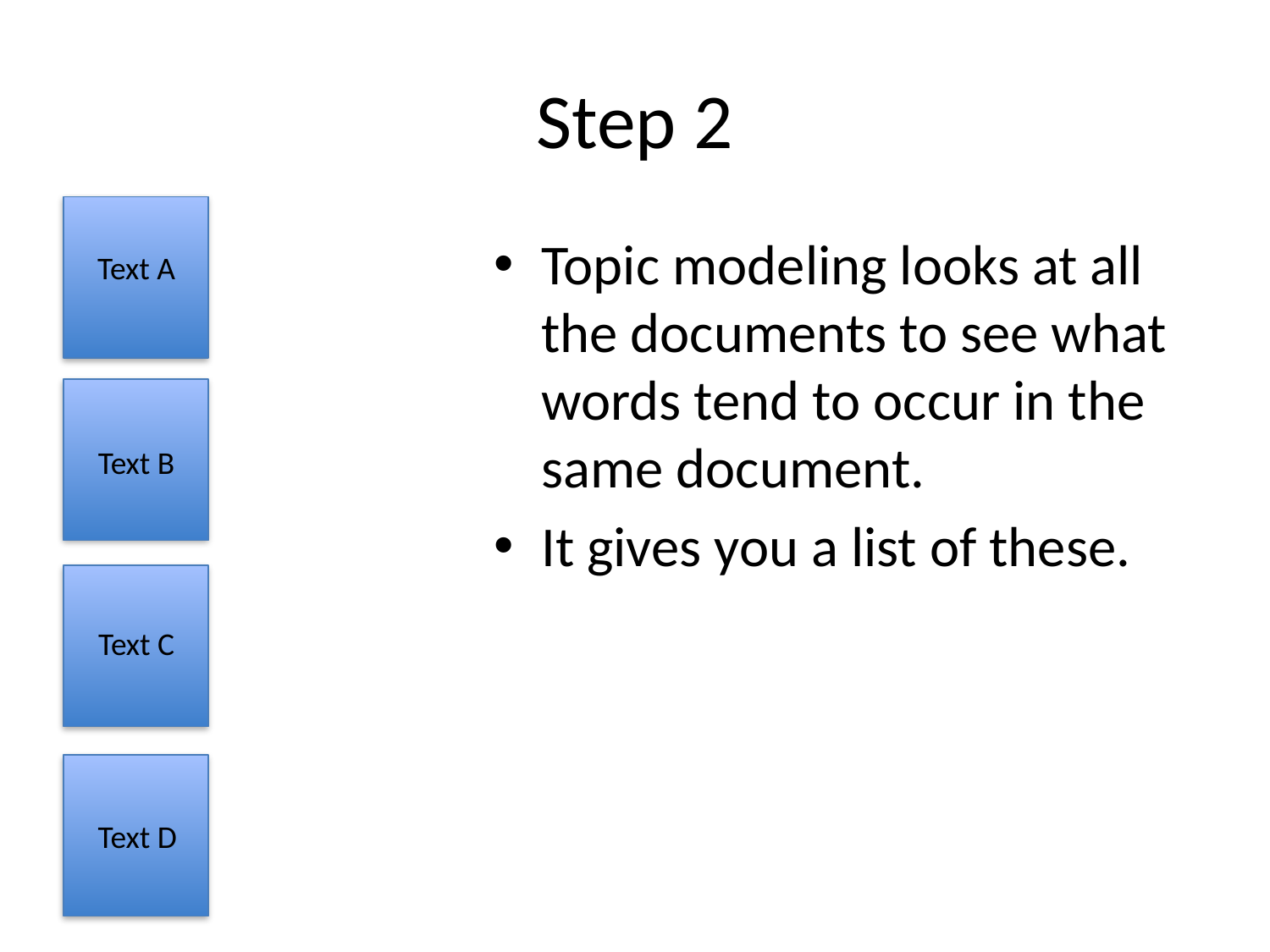

# Step 2

Topic modeling looks at all the documents to see what words tend to occur in the same document.
It gives you a list of these.
Text A

Text B

Text C

Text D